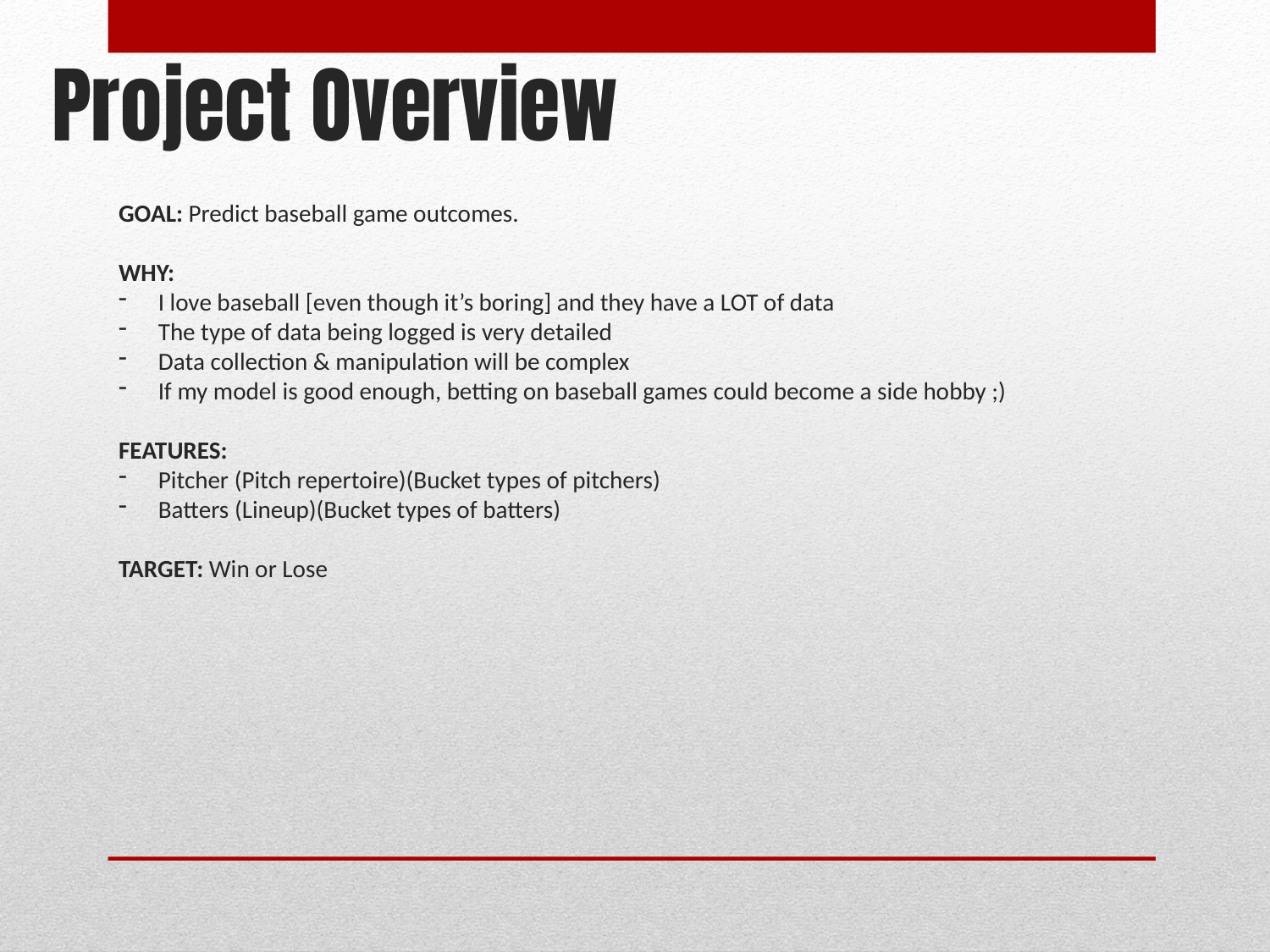

# Project Overview
GOAL: Predict baseball game outcomes.

WHY:
I love baseball [even though it’s boring] and they have a LOT of data
The type of data being logged is very detailed
Data collection & manipulation will be complex
If my model is good enough, betting on baseball games could become a side hobby ;)

FEATURES:
Pitcher (Pitch repertoire)(Bucket types of pitchers)
Batters (Lineup)(Bucket types of batters)

TARGET: Win or Lose